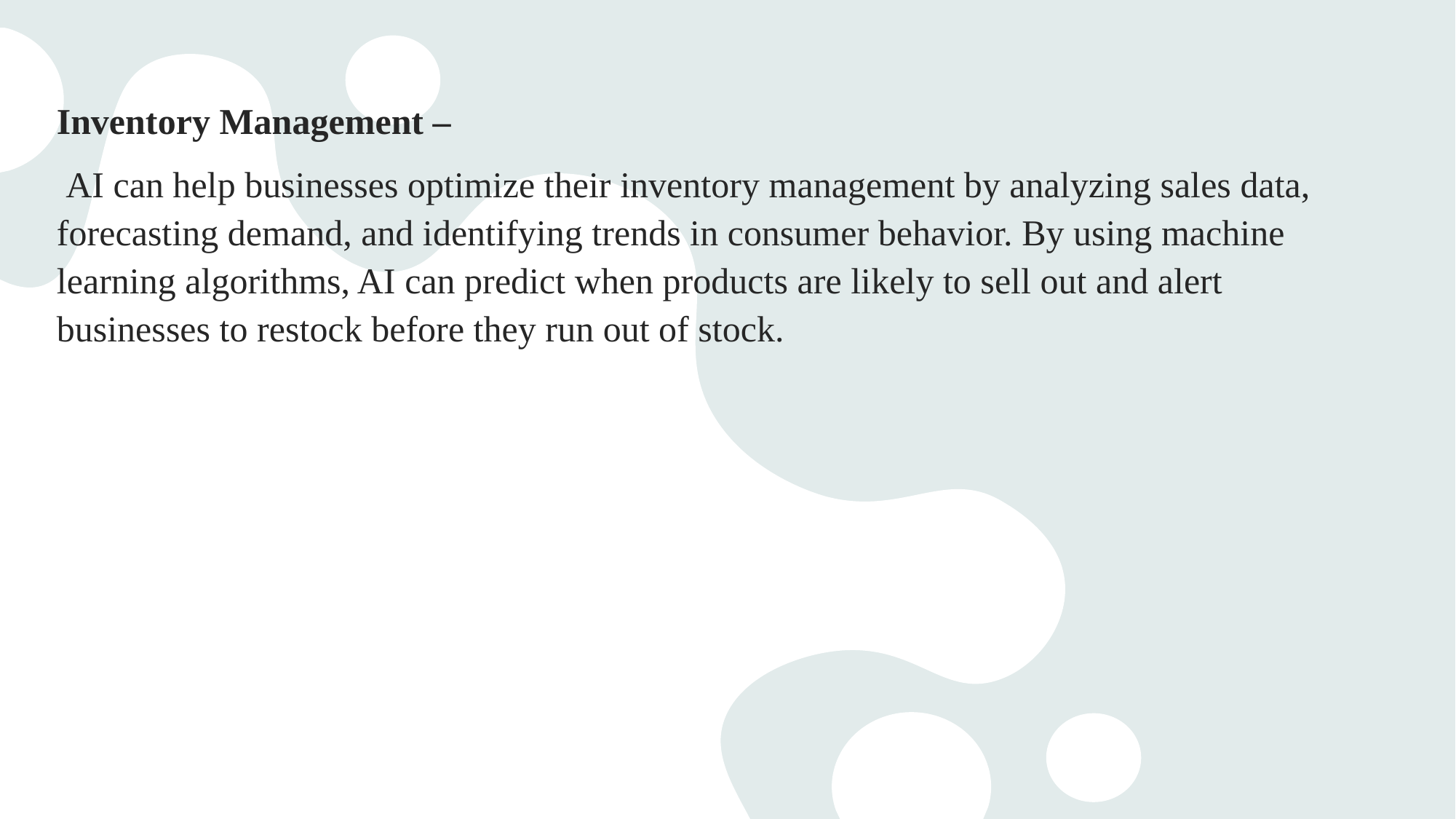

Inventory Management –
 AI can help businesses optimize their inventory management by analyzing sales data, forecasting demand, and identifying trends in consumer behavior. By using machine learning algorithms, AI can predict when products are likely to sell out and alert businesses to restock before they run out of stock.